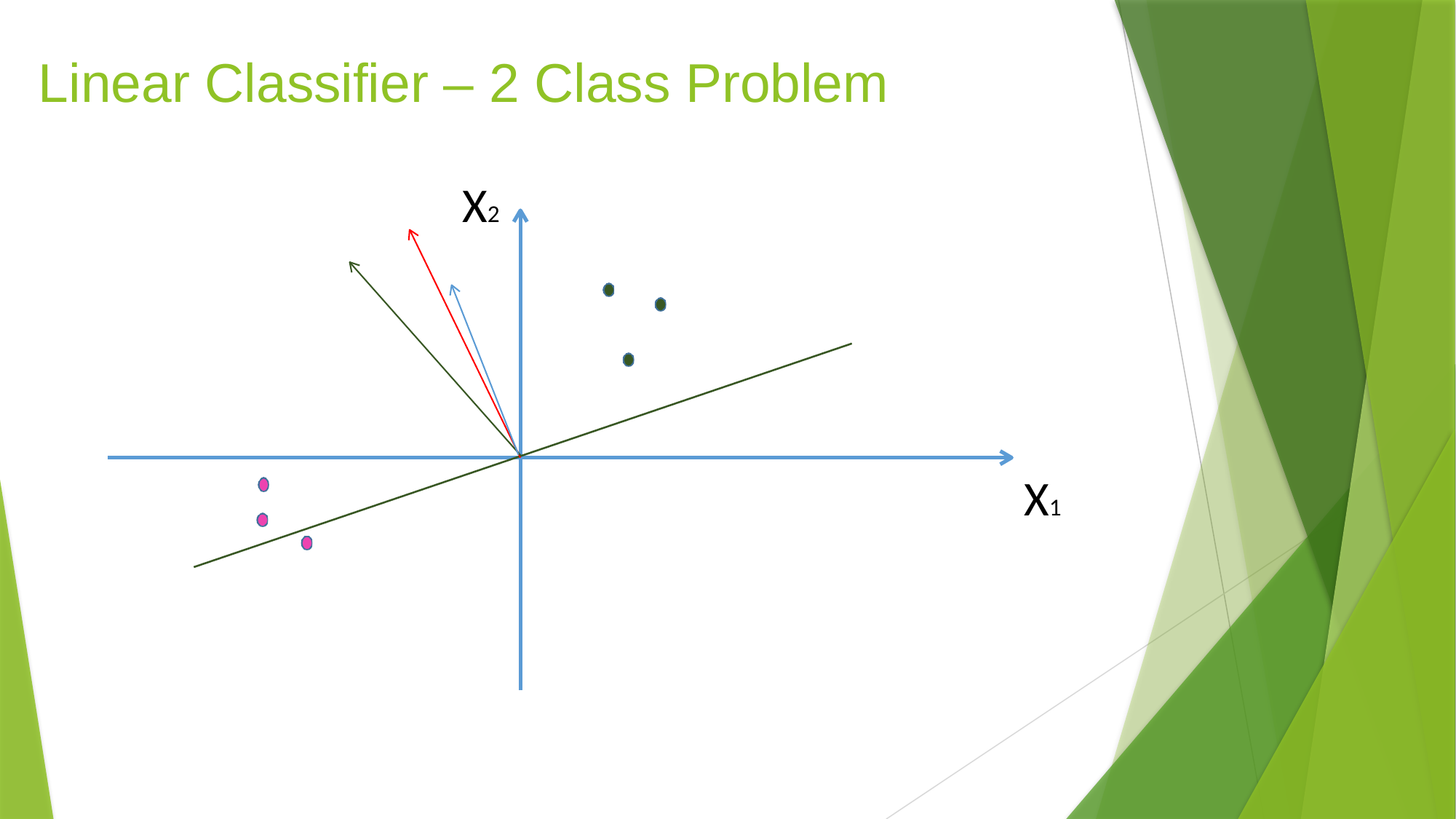

# Linear Classifier – 2 Class Problem
X2

X1